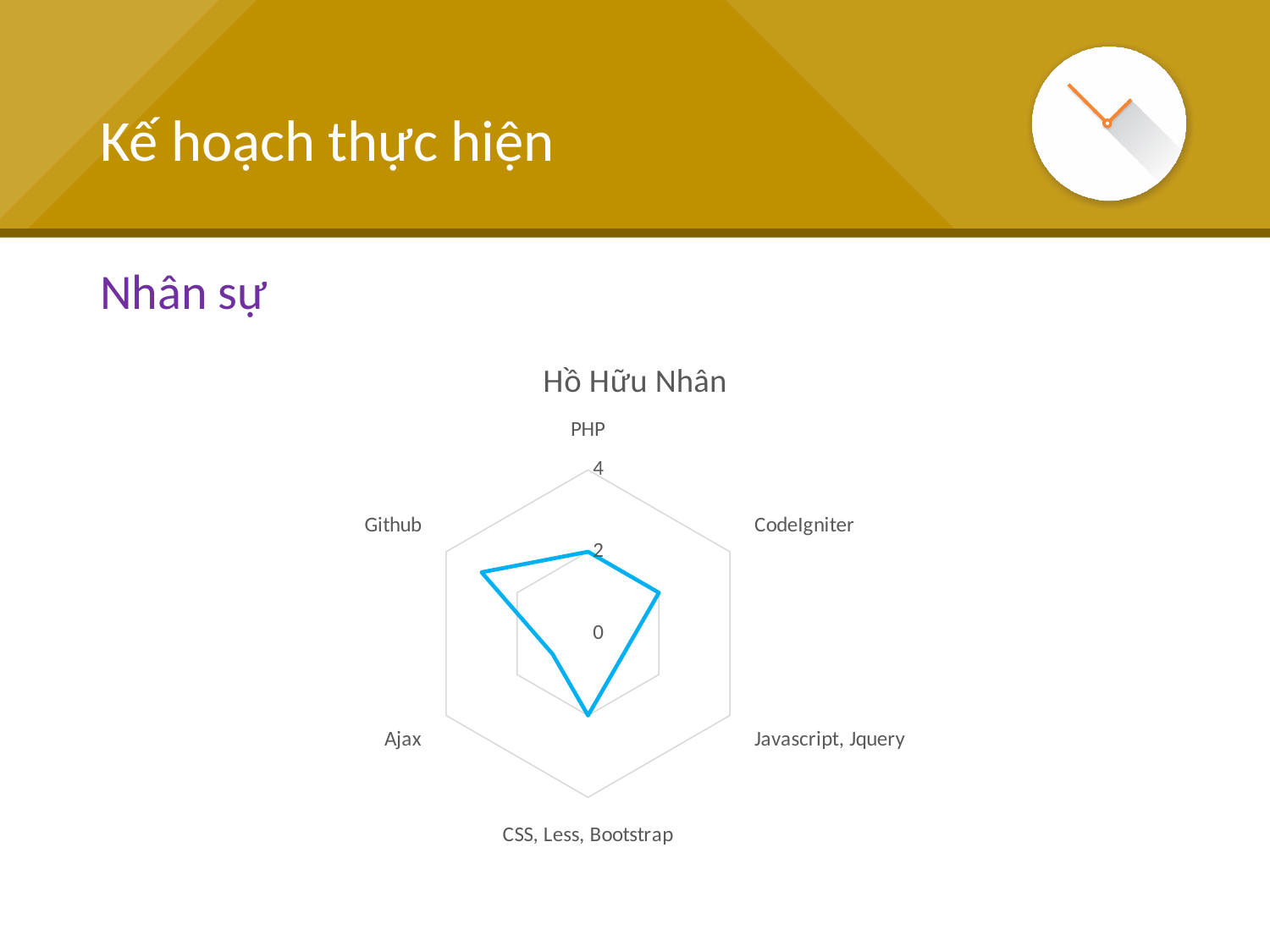

# Kế hoạch thực hiện
Nhân sự

### Chart:

| Category | Hồ Hữu Nhân |
|---|---|
| PHP | 2.0 |
| CodeIgniter | 2.0 |
| Javascript, Jquery | 1.0 |
| CSS, Less, Bootstrap | 2.0 |
| Ajax | 1.0 |
| Github | 3.0 |